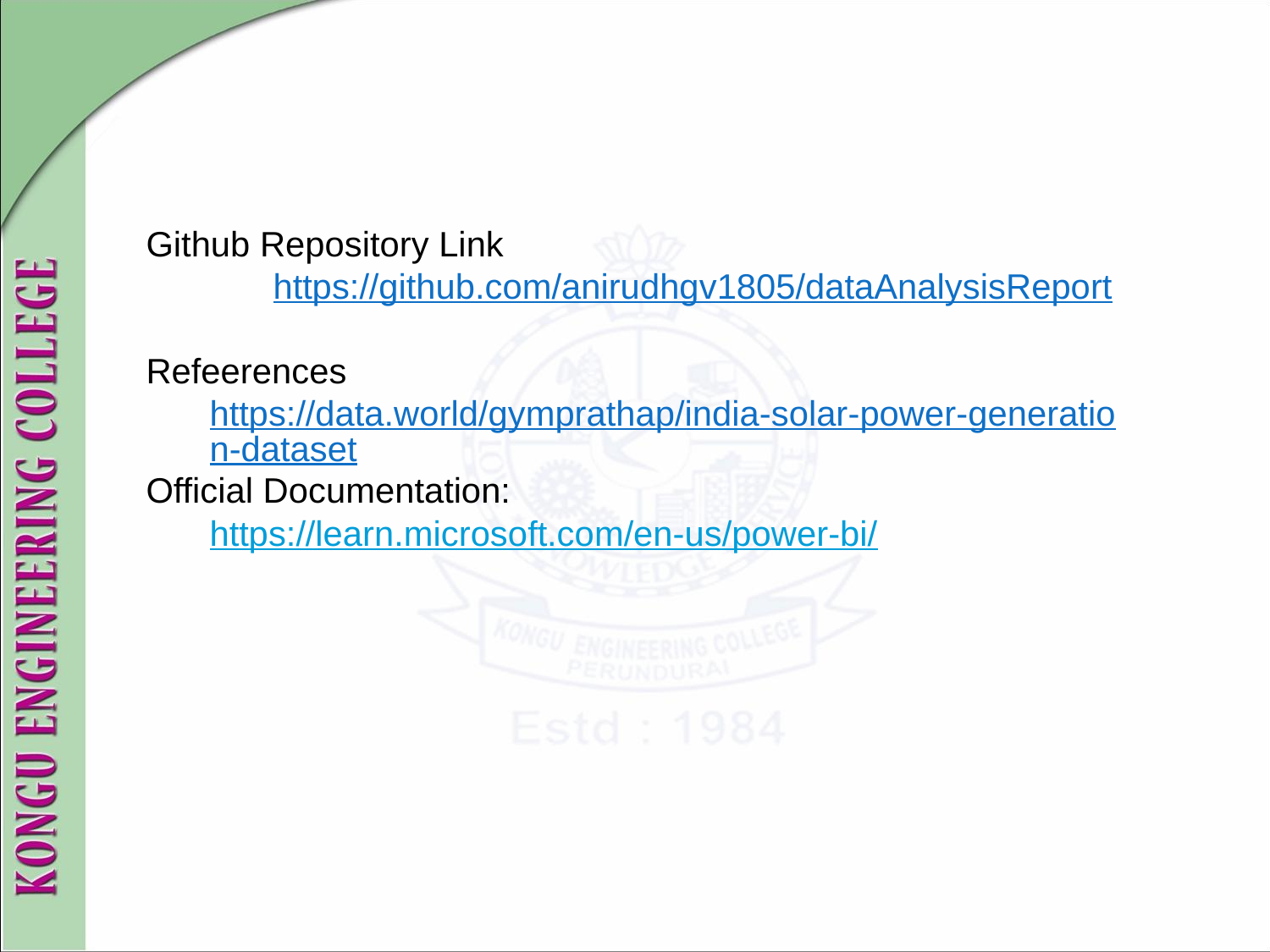

Github Repository Link
	https://github.com/anirudhgv1805/dataAnalysisReport

Refeerences
https://data.world/gymprathap/india-solar-power-generation-dataset
Official Documentation:
https://learn.microsoft.com/en-us/power-bi/